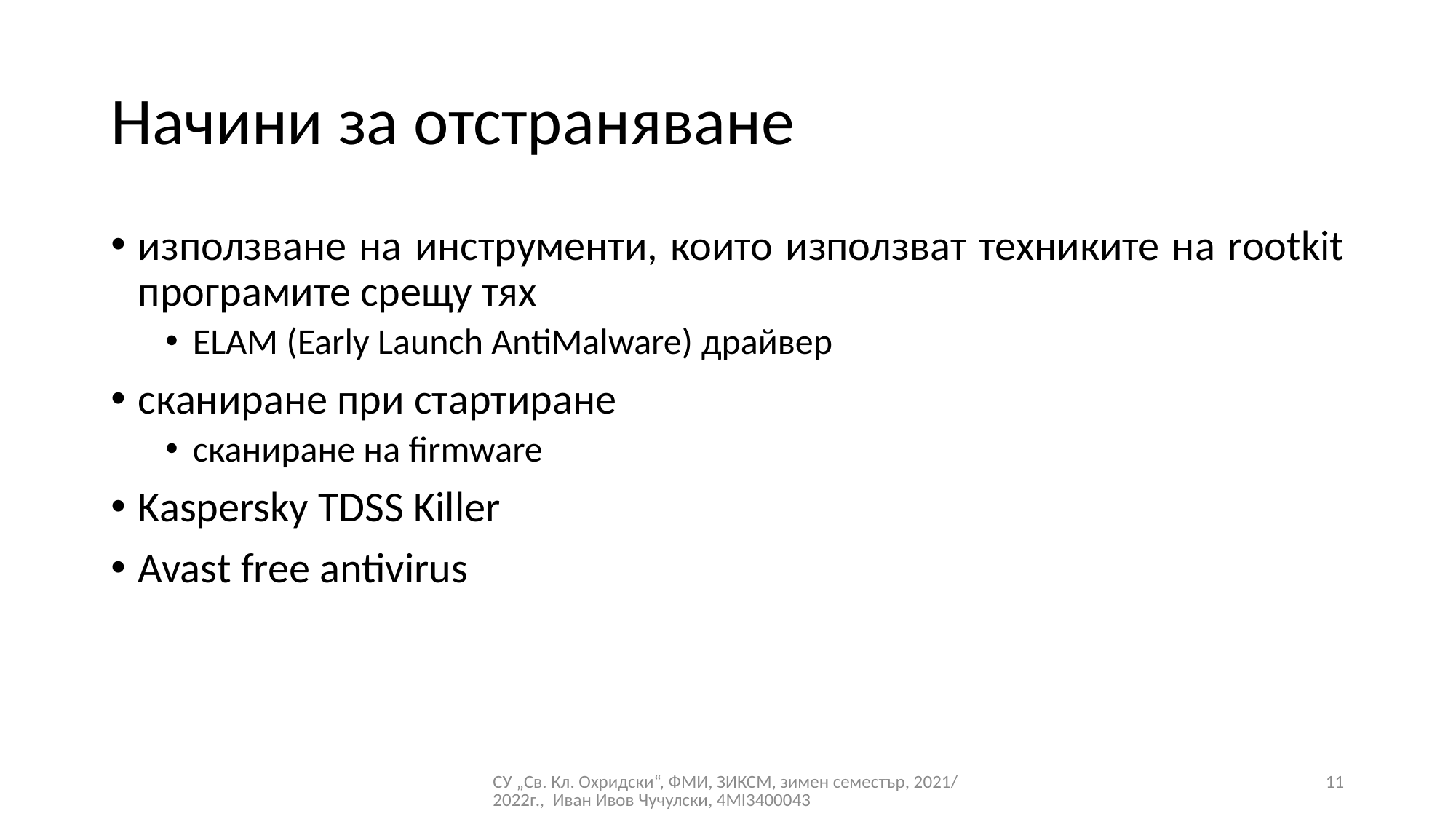

# Начини за отстраняване
използване на инструменти, които използват техниките на rootkit програмите срещу тях
ELAM (Early Launch AntiMalware) драйвер
сканиране при стартиране
сканиране на firmware
Kaspersky TDSS Killer
Avast free antivirus

СУ „Св. Кл. Охридски“, ФМИ, ЗИКСМ, зимен семестър, 2021/2022г.,  Иван Ивов Чучулски, 4MI3400043
11